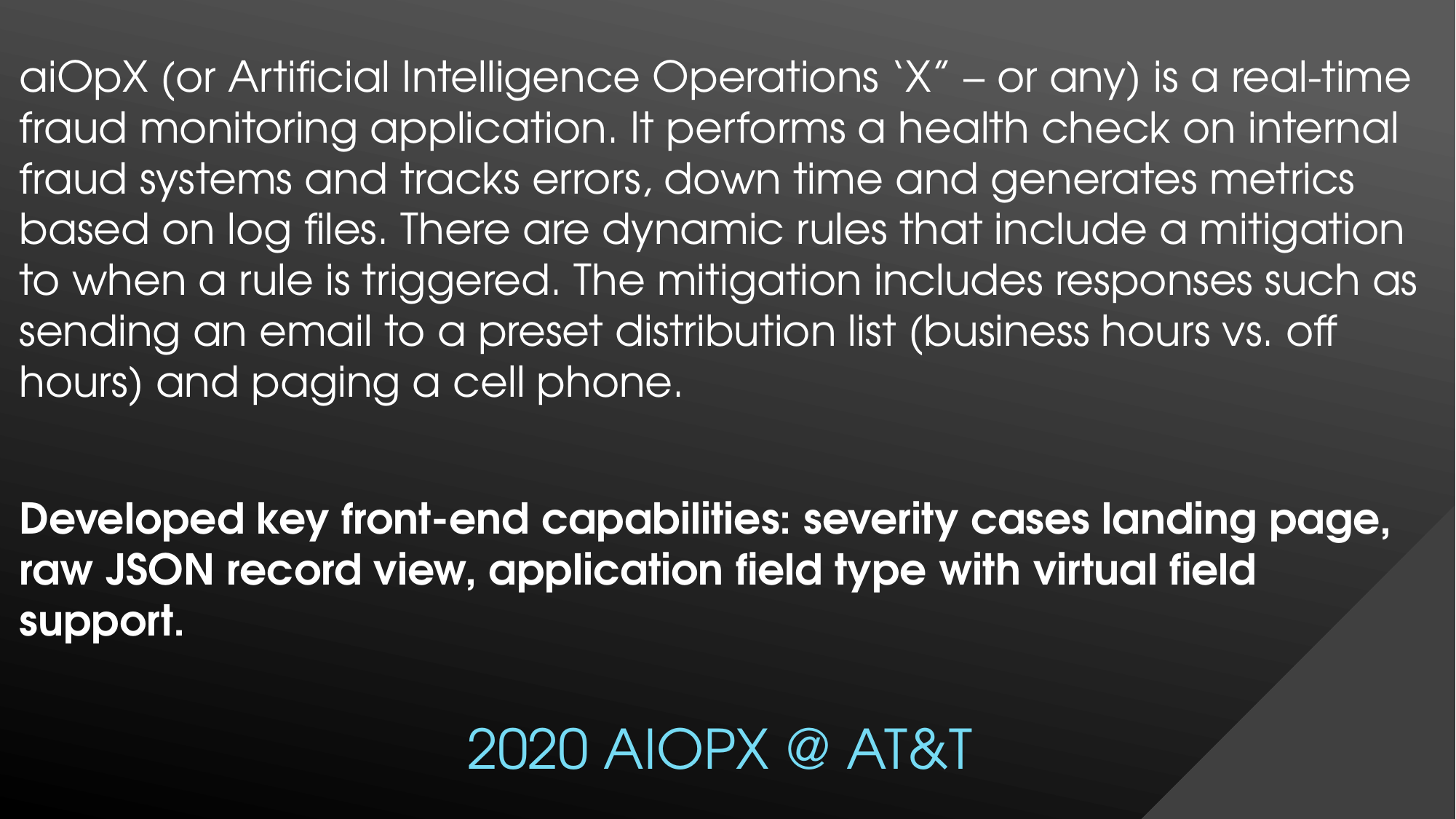

aiOpX (or Artificial Intelligence Operations ‘X” – or any) is a real-time fraud monitoring application. It performs a health check on internal fraud systems and tracks errors, down time and generates metrics based on log files. There are dynamic rules that include a mitigation to when a rule is triggered. The mitigation includes responses such as sending an email to a preset distribution list (business hours vs. off hours) and paging a cell phone.

Developed key front-end capabilities: severity cases landing page, raw JSON record view, application field type with virtual field support.
# 2020 aiOpX @ AT&T